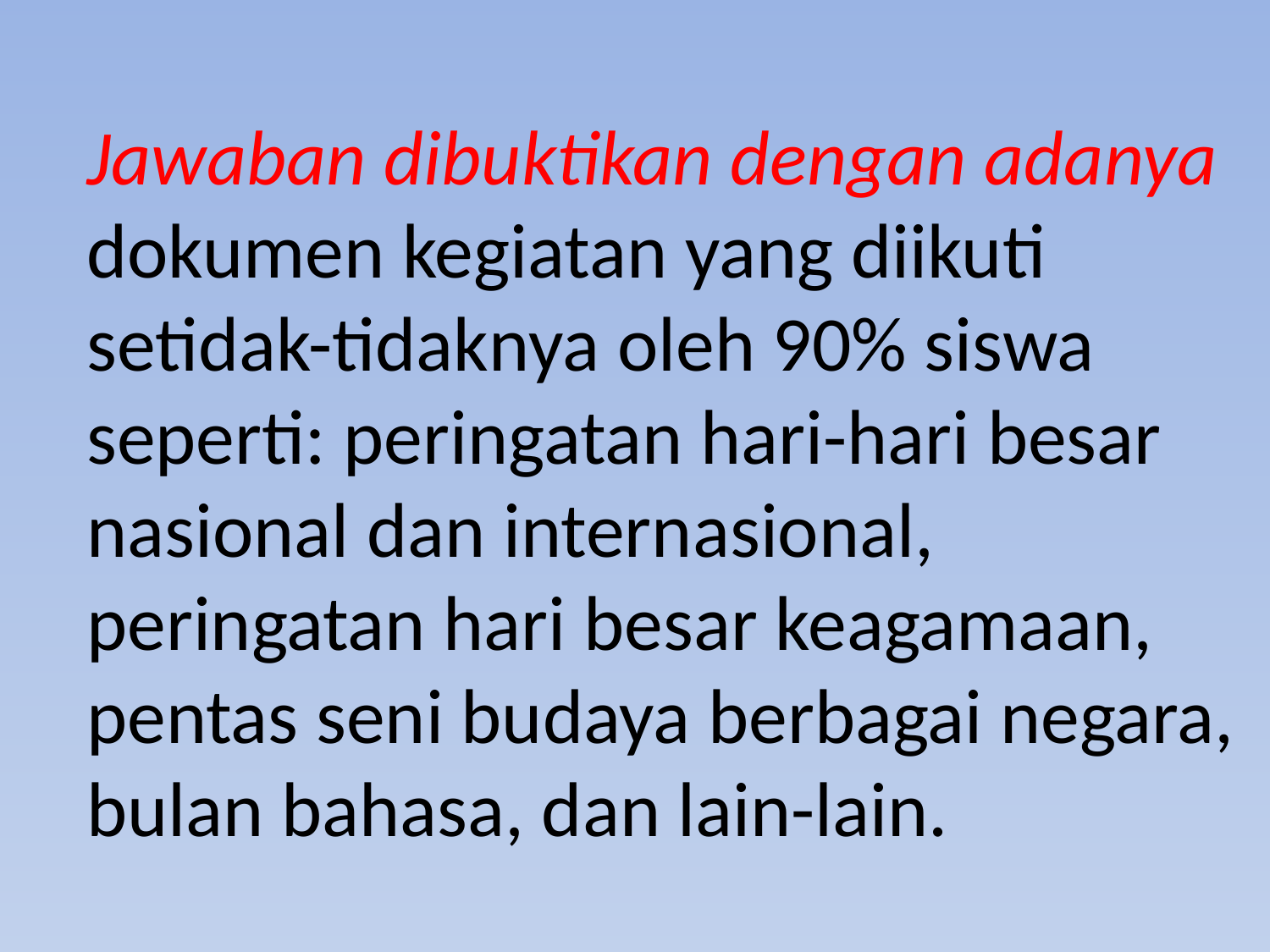

Jawaban dibuktikan dengan adanya dokumen kegiatan yang diikuti setidak-tidaknya oleh 90% siswa seperti: peringatan hari-hari besar nasional dan internasional, peringatan hari besar keagamaan, pentas seni budaya berbagai negara, bulan bahasa, dan lain-lain.